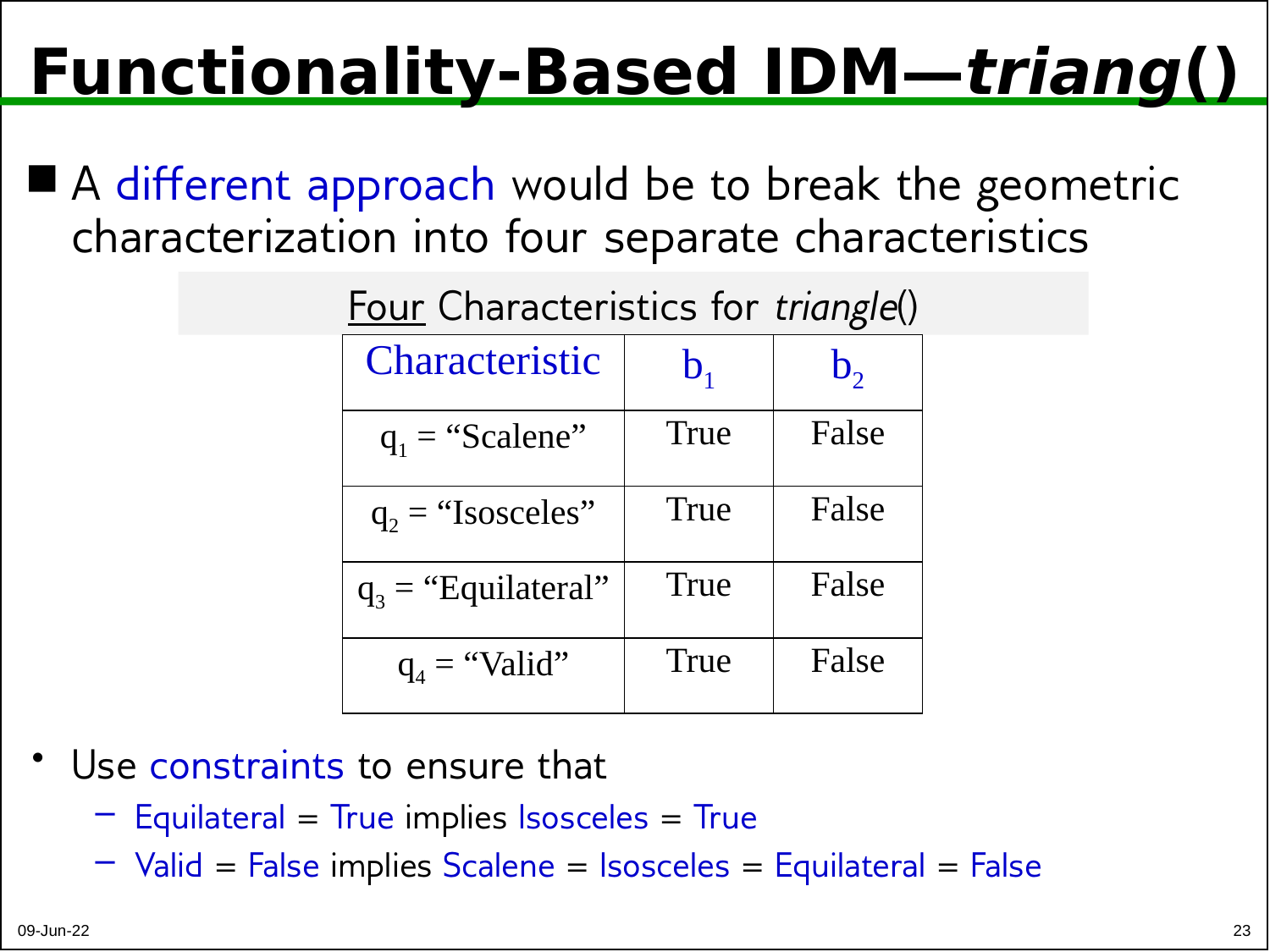

Functionality-Based IDM—triang()
A different approach would be to break the geometric characterization into four separate characteristics
Four Characteristics for triangle()
| Characteristic | b1 | b2 |
| --- | --- | --- |
| q1 = “Scalene” | True | False |
| q2 = “Isosceles” | True | False |
| q3 = “Equilateral” | True | False |
| q4 = “Valid” | True | False |
Use constraints to ensure that
Equilateral = True implies Isosceles = True
Valid = False implies Scalene = Isosceles = Equilateral = False
23
09-Jun-22